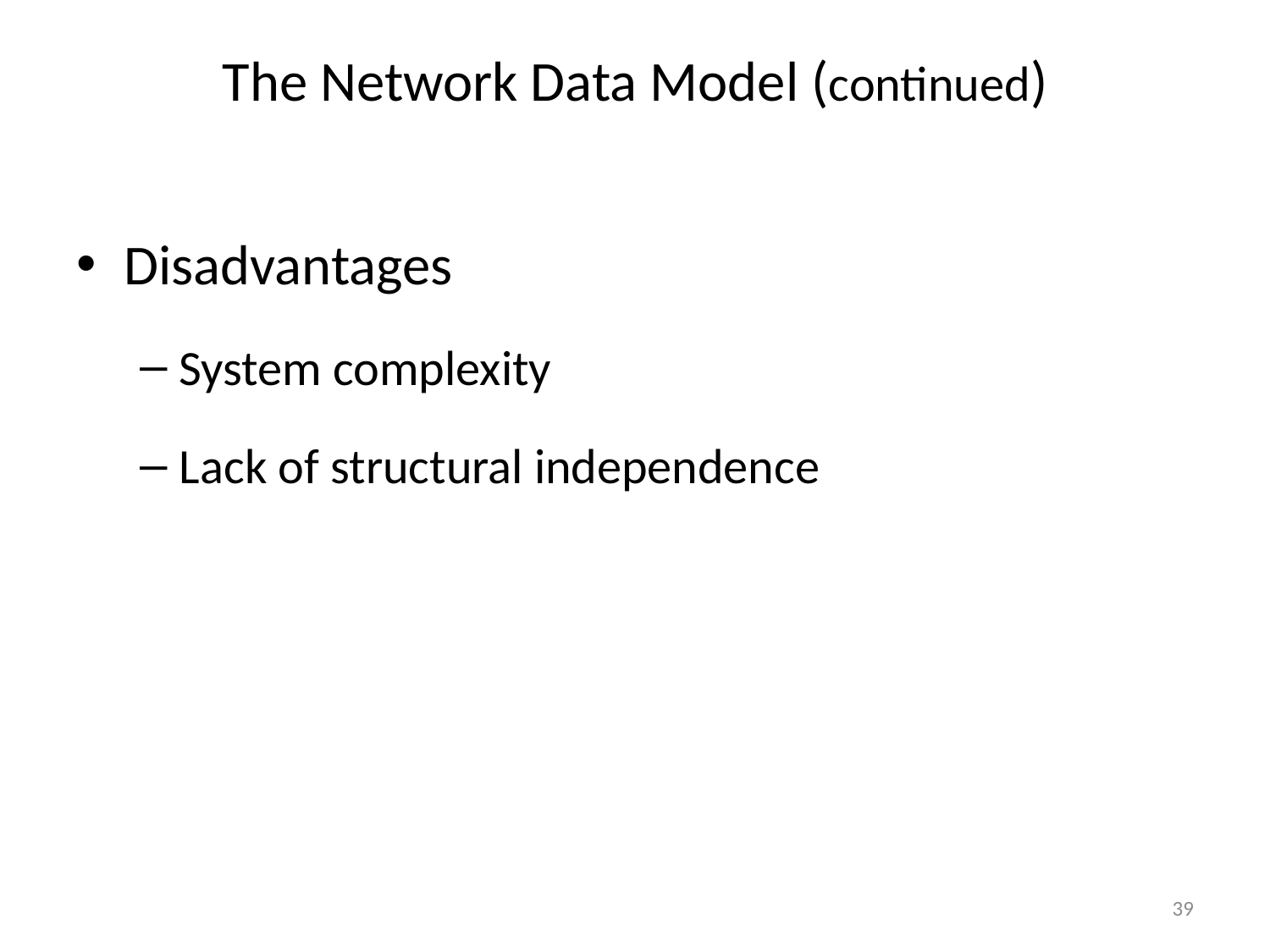

# The Network Data Model (continued)
Disadvantages
System complexity
Lack of structural independence
39